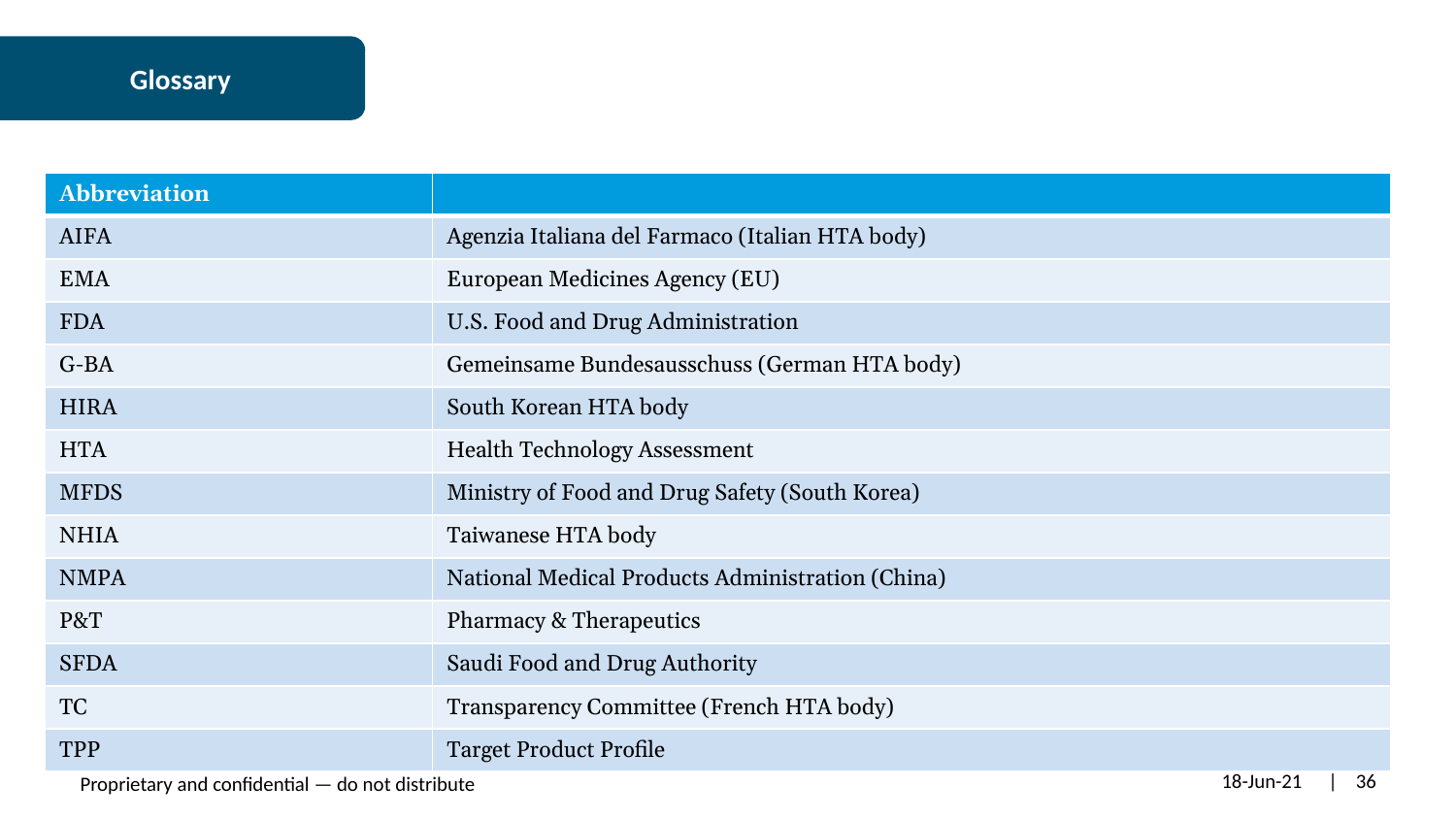

Glossary
| Abbreviation |  |
| --- | --- |
| AIFA | Agenzia Italiana del Farmaco (Italian HTA body) |
| EMA | European Medicines Agency (EU) |
| FDA | U.S. Food and Drug Administration |
| G-BA | Gemeinsame Bundesausschuss (German HTA body) |
| HIRA | South Korean HTA body |
| HTA | Health Technology Assessment |
| MFDS | Ministry of Food and Drug Safety (South Korea) |
| NHIA | Taiwanese HTA body |
| NMPA | National Medical Products Administration (China) |
| P&T | Pharmacy & Therapeutics |
| SFDA | Saudi Food and Drug Authority |
| TC | Transparency Committee (French HTA body) |
| TPP | Target Product Profile |
18-Jun-21
|    36